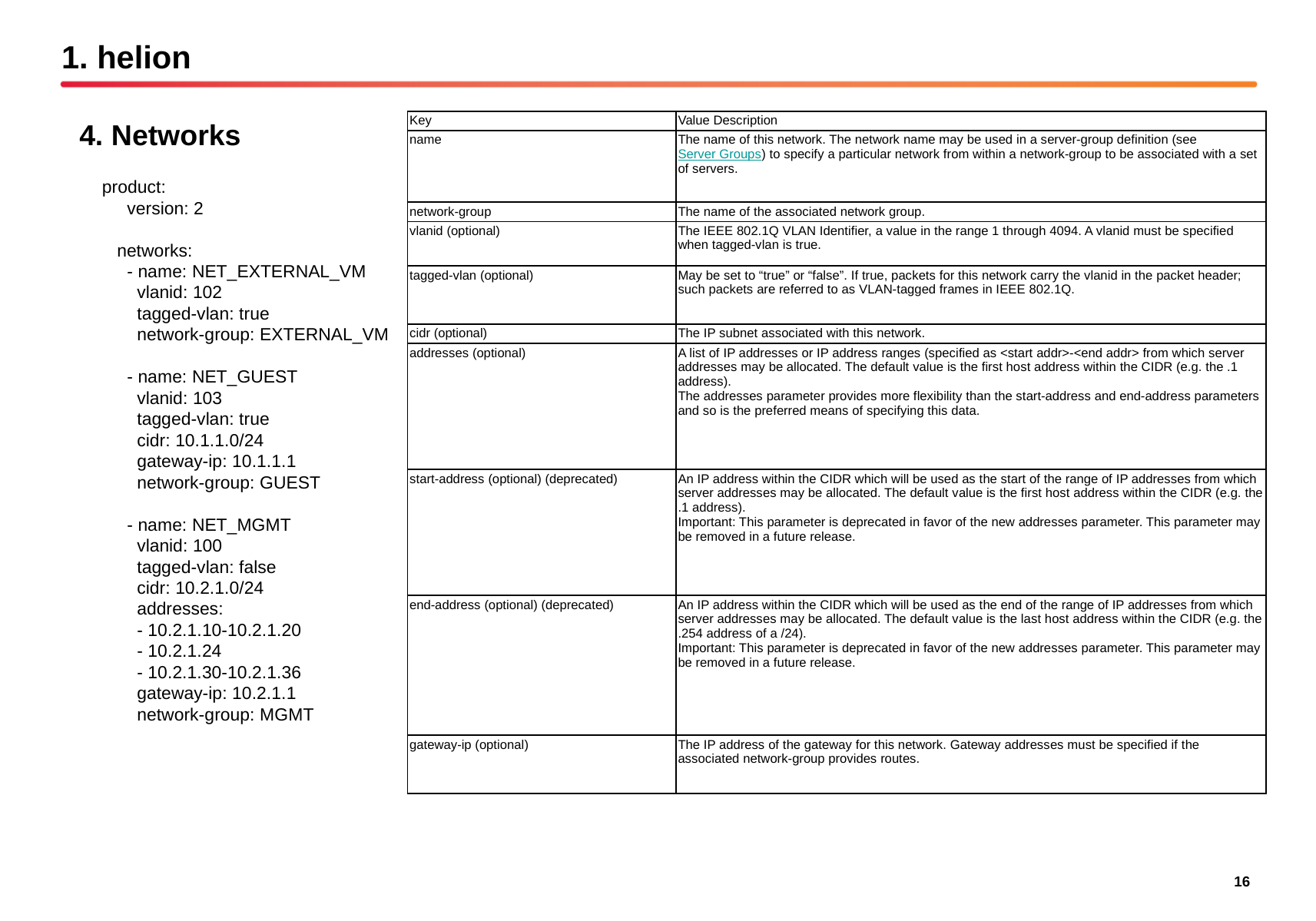

# 1. helion
| Key | Value Description |
| --- | --- |
| name | The name of this network. The network name may be used in a server-group definition (see Server Groups) to specify a particular network from within a network-group to be associated with a set of servers. |
| network-group | The name of the associated network group. |
| vlanid (optional) | The IEEE 802.1Q VLAN Identifier, a value in the range 1 through 4094. A vlanid must be specified when tagged-vlan is true. |
| tagged-vlan (optional) | May be set to “true” or “false”. If true, packets for this network carry the vlanid in the packet header; such packets are referred to as VLAN-tagged frames in IEEE 802.1Q. |
| cidr (optional) | The IP subnet associated with this network. |
| addresses (optional) | A list of IP addresses or IP address ranges (specified as <start addr>-<end addr> from which server addresses may be allocated. The default value is the first host address within the CIDR (e.g. the .1 address). The addresses parameter provides more flexibility than the start-address and end-address parameters and so is the preferred means of specifying this data. |
| start-address (optional) (deprecated) | An IP address within the CIDR which will be used as the start of the range of IP addresses from which server addresses may be allocated. The default value is the first host address within the CIDR (e.g. the .1 address). Important: This parameter is deprecated in favor of the new addresses parameter. This parameter may be removed in a future release. |
| end-address (optional) (deprecated) | An IP address within the CIDR which will be used as the end of the range of IP addresses from which server addresses may be allocated. The default value is the last host address within the CIDR (e.g. the .254 address of a /24). Important: This parameter is deprecated in favor of the new addresses parameter. This parameter may be removed in a future release. |
| gateway-ip (optional) | The IP address of the gateway for this network. Gateway addresses must be specified if the associated network-group provides routes. |
4. Networks
product:
     version: 2

   networks:
     - name: NET_EXTERNAL_VM
       vlanid: 102
       tagged-vlan: true
       network-group: EXTERNAL_VM

     - name: NET_GUEST
       vlanid: 103
       tagged-vlan: true
       cidr: 10.1.1.0/24
       gateway-ip: 10.1.1.1
       network-group: GUEST

     - name: NET_MGMT
       vlanid: 100
       tagged-vlan: false
       cidr: 10.2.1.0/24
       addresses:
       - 10.2.1.10-10.2.1.20
       - 10.2.1.24
       - 10.2.1.30-10.2.1.36
       gateway-ip: 10.2.1.1
       network-group: MGMT